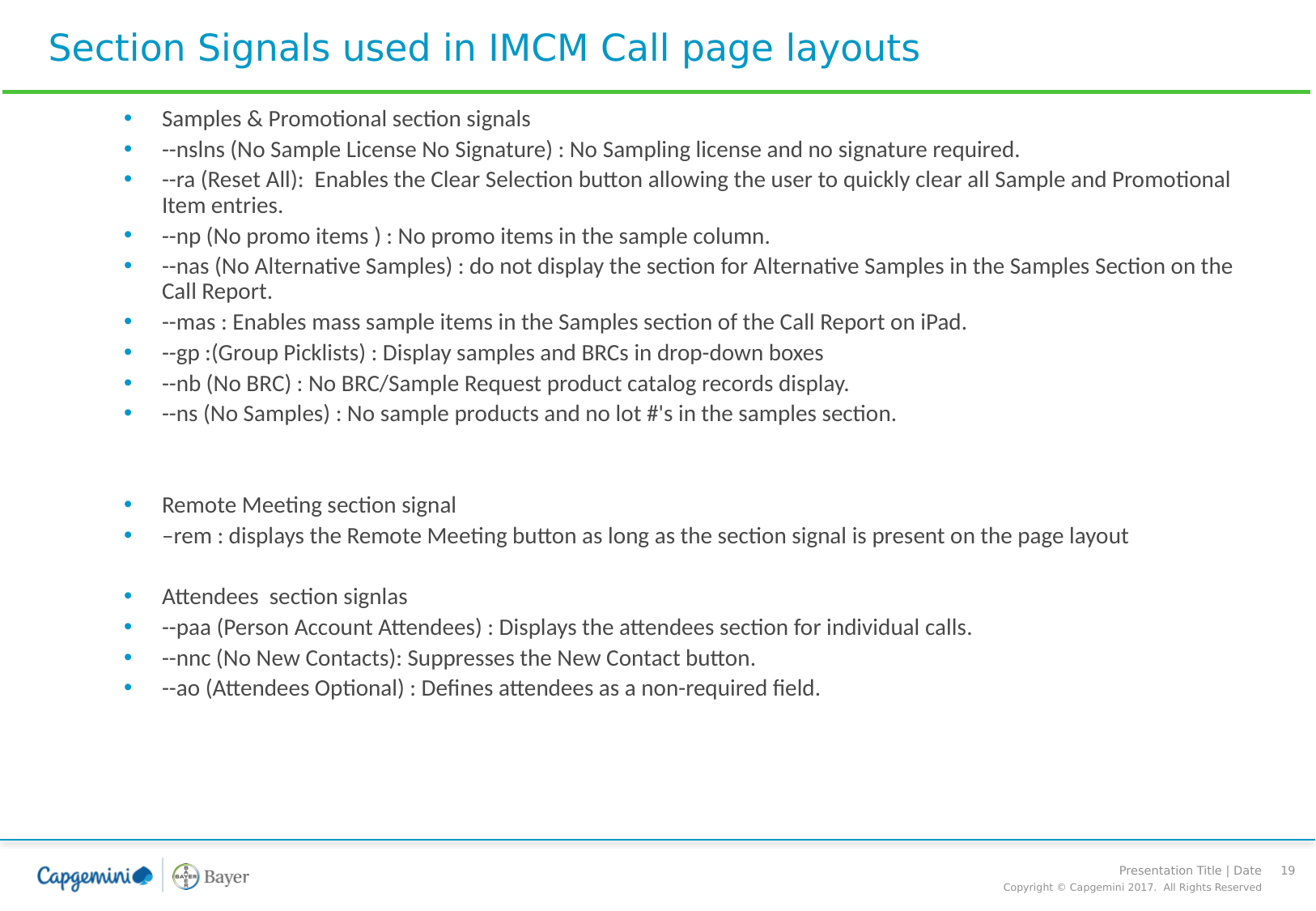

# Section Signals used in IMCM Call page layouts
Samples & Promotional section signals
--nslns (No Sample License No Signature) : No Sampling license and no signature required.
--ra (Reset All):  Enables the Clear Selection button allowing the user to quickly clear all Sample and Promotional Item entries.
--np (No promo items ) : No promo items in the sample column.
--nas (No Alternative Samples) : do not display the section for Alternative Samples in the Samples Section on the Call Report.
--mas : Enables mass sample items in the Samples section of the Call Report on iPad.
--gp :(Group Picklists) : Display samples and BRCs in drop-down boxes
--nb (No BRC) : No BRC/Sample Request product catalog records display.
--ns (No Samples) : No sample products and no lot #'s in the samples section.

Remote Meeting section signal
–rem : displays the Remote Meeting button as long as the section signal is present on the page layout

Attendees  section signlas
--paa (Person Account Attendees) : Displays the attendees section for individual calls.
--nnc (No New Contacts): Suppresses the New Contact button.
--ao (Attendees Optional) : Defines attendees as a non-required field.